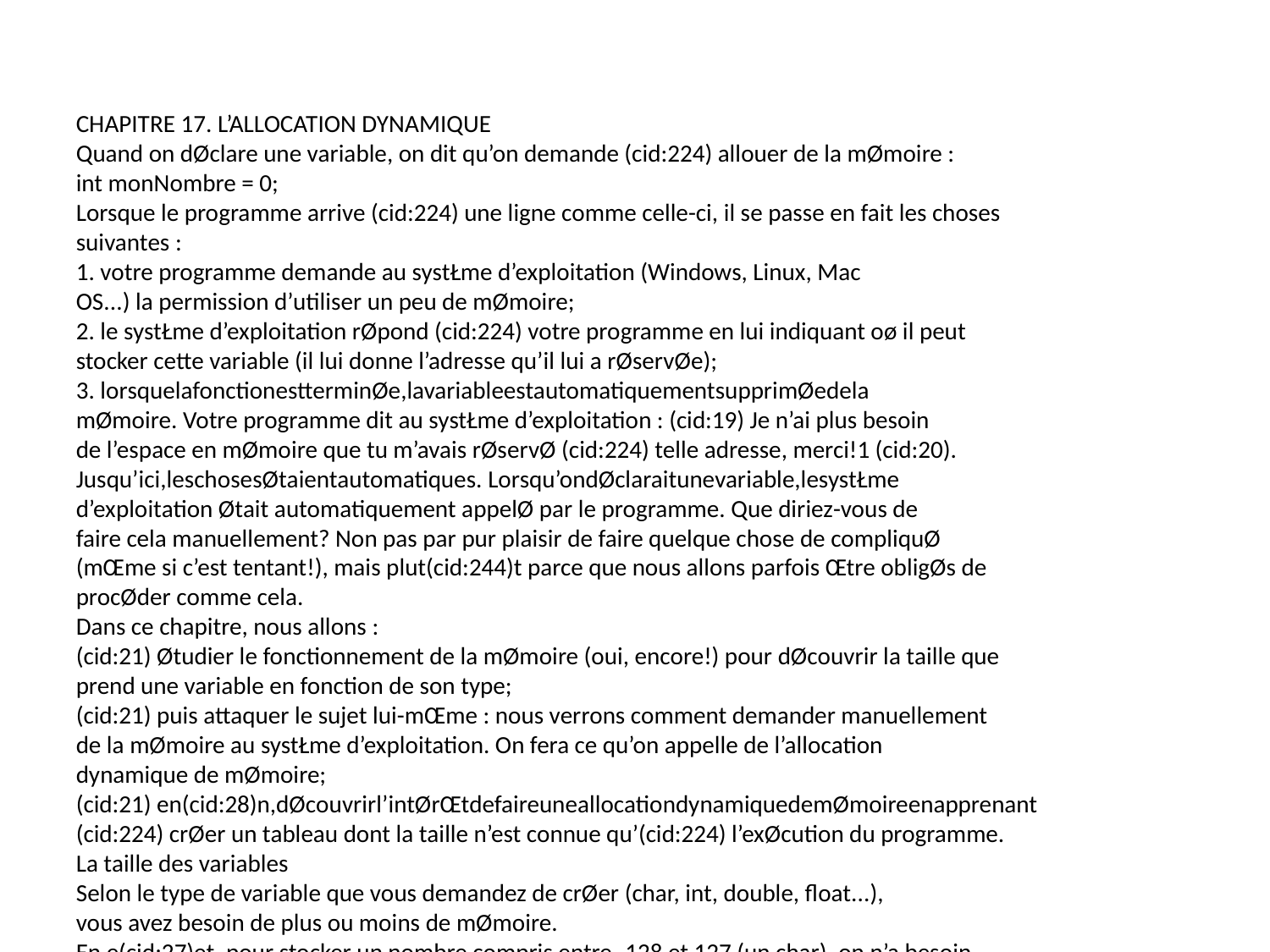

CHAPITRE 17. L’ALLOCATION DYNAMIQUE
Quand on dØclare une variable, on dit qu’on demande (cid:224) allouer de la mØmoire :
int monNombre = 0;
Lorsque le programme arrive (cid:224) une ligne comme celle-ci, il se passe en fait les choses
suivantes :
1. votre programme demande au systŁme d’exploitation (Windows, Linux, Mac
OS...) la permission d’utiliser un peu de mØmoire;
2. le systŁme d’exploitation rØpond (cid:224) votre programme en lui indiquant oø il peut
stocker cette variable (il lui donne l’adresse qu’il lui a rØservØe);
3. lorsquelafonctionestterminØe,lavariableestautomatiquementsupprimØedela
mØmoire. Votre programme dit au systŁme d’exploitation : (cid:19) Je n’ai plus besoin
de l’espace en mØmoire que tu m’avais rØservØ (cid:224) telle adresse, merci!1 (cid:20).
Jusqu’ici,leschosesØtaientautomatiques. Lorsqu’ondØclaraitunevariable,lesystŁme
d’exploitation Øtait automatiquement appelØ par le programme. Que diriez-vous de
faire cela manuellement? Non pas par pur plaisir de faire quelque chose de compliquØ
(mŒme si c’est tentant!), mais plut(cid:244)t parce que nous allons parfois Œtre obligØs de
procØder comme cela.
Dans ce chapitre, nous allons :
(cid:21) Øtudier le fonctionnement de la mØmoire (oui, encore!) pour dØcouvrir la taille que
prend une variable en fonction de son type;
(cid:21) puis attaquer le sujet lui-mŒme : nous verrons comment demander manuellement
de la mØmoire au systŁme d’exploitation. On fera ce qu’on appelle de l’allocation
dynamique de mØmoire;
(cid:21) en(cid:28)n,dØcouvrirl’intØrŒtdefaireuneallocationdynamiquedemØmoireenapprenant
(cid:224) crØer un tableau dont la taille n’est connue qu’(cid:224) l’exØcution du programme.
La taille des variables
Selon le type de variable que vous demandez de crØer (char, int, double, float...),
vous avez besoin de plus ou moins de mØmoire.
En e(cid:27)et, pour stocker un nombre compris entre -128 et 127 (un char), on n’a besoin
qued’unoctetenmØmoire.C’esttoutpetit.Enrevanche,unintoccupegØnØralement
4 octets en mØmoire. Quant au double, il occupe 8 octets.
Le problŁme est... que ce n’est pas toujours le cas. Cela dØpend des machines : peut-
Œtre que chez vous un int occupe 8 octets, qui sait? Notre objectif ici est de vØri(cid:28)er
quelle taille occupe chacun des types sur votre ordinateur.
Il y a un moyen trŁs facile pour savoir cela : utiliser l’opØrateur sizeof(). Contrai-
rement aux apparences, ce n’est pas une fonction mais une fonctionnalitØ de base du
1. L’histoireneprØcisepassileprogrammeditvraiment(cid:19)merci(cid:20)(cid:224)l’OS,maisc’esttoutdansson
intØrŒtparcequec’estl’OSquicontr(cid:244)lelamØmoire!
236